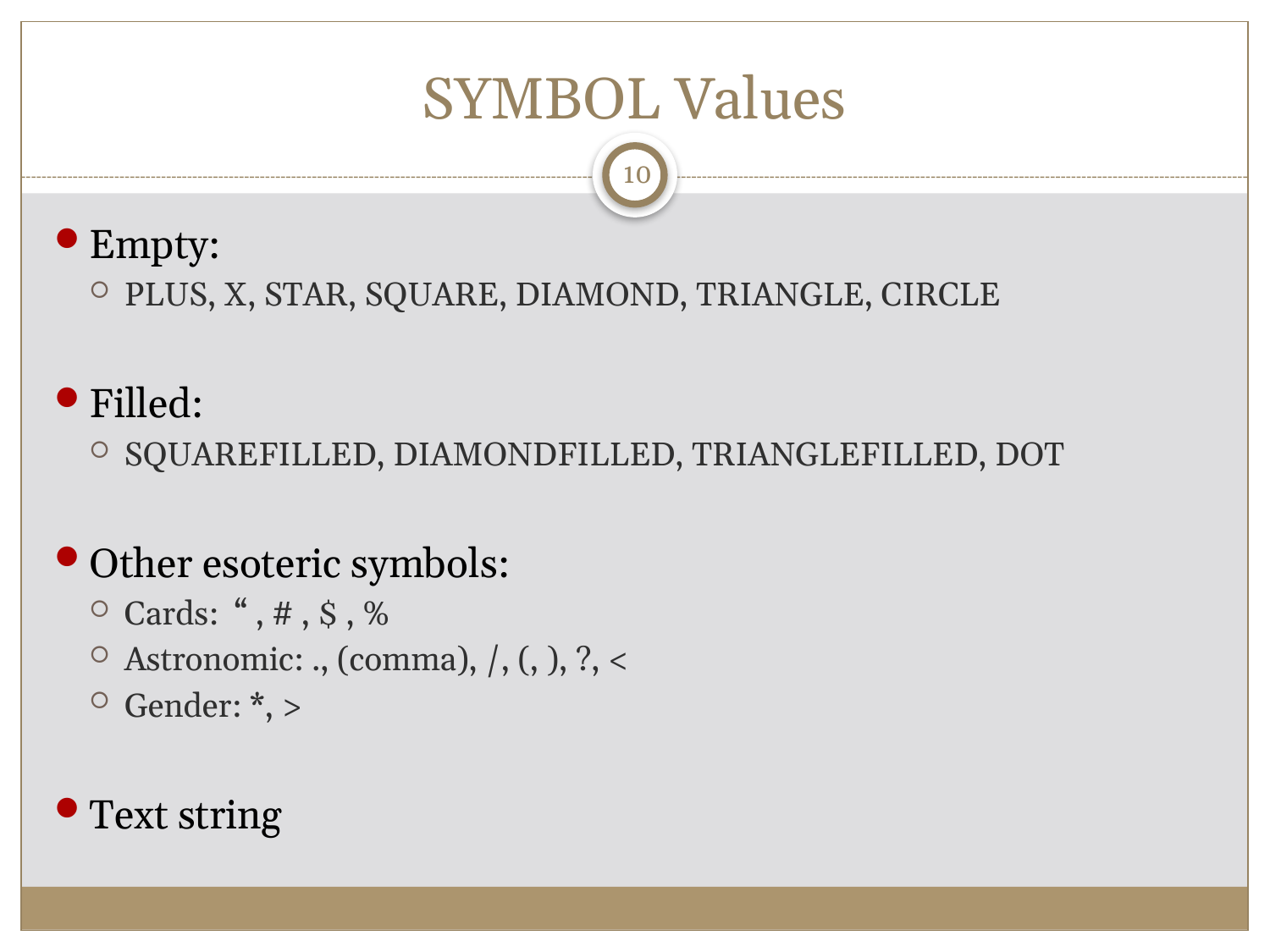

# SYMBOL Values
10
Empty:
PLUS, X, STAR, SQUARE, DIAMOND, TRIANGLE, CIRCLE

Filled:
SQUAREFILLED, DIAMONDFILLED, TRIANGLEFILLED, DOT

Other esoteric symbols:
Cards:  “ , # , $ , %
Astronomic: ., (comma), /, (, ), ?, <
Gender: *, >

Text string